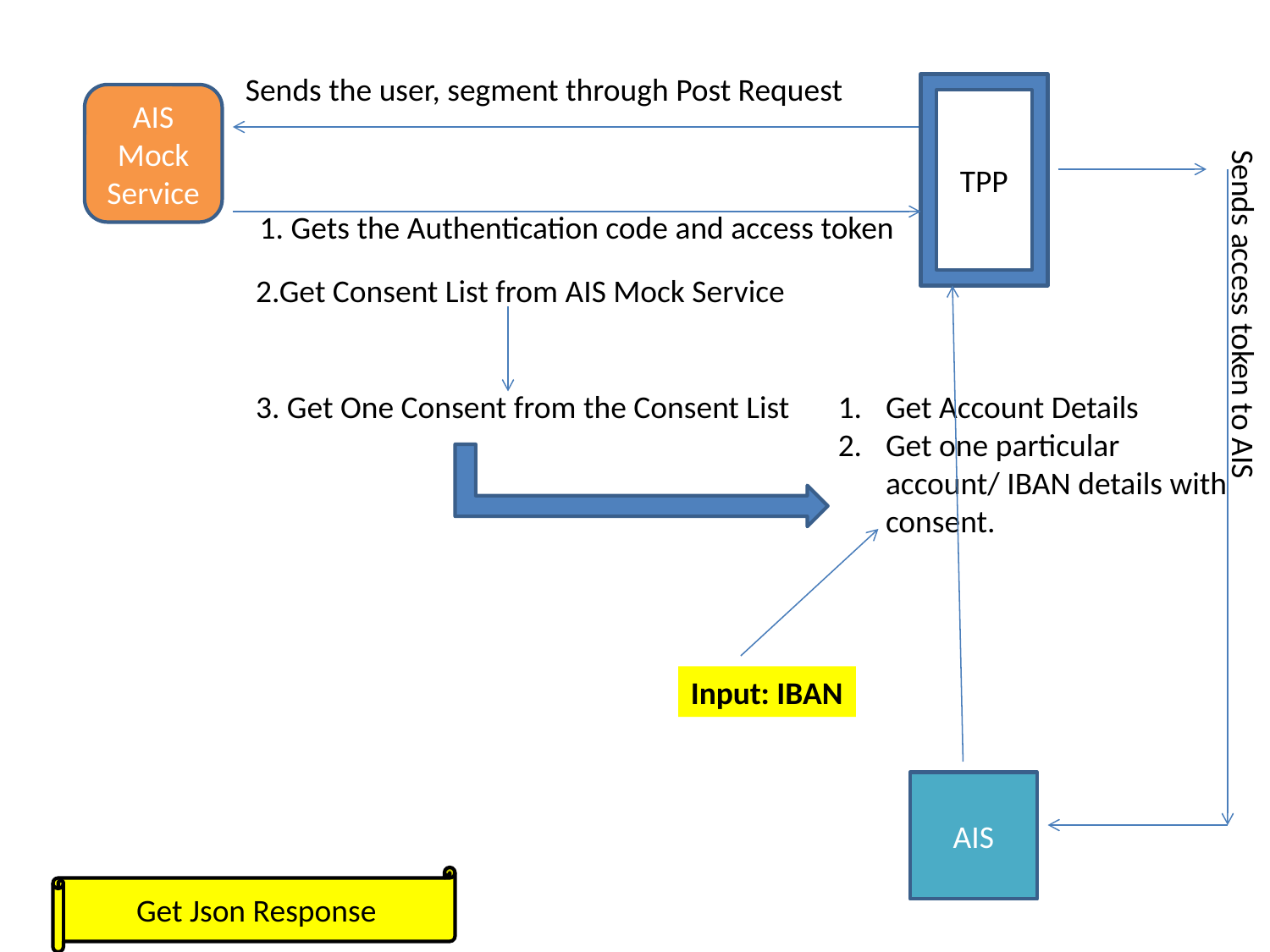

Sends the user, segment through Post Request
TPP
AIS Mock Service
1. Gets the Authentication code and access token
2.Get Consent List from AIS Mock Service

3. Get One Consent from the Consent List
Get Account Details
Get one particular account/ IBAN details with consent.
Sends access token to AIS
Input: IBAN
AIS
Get Json Response